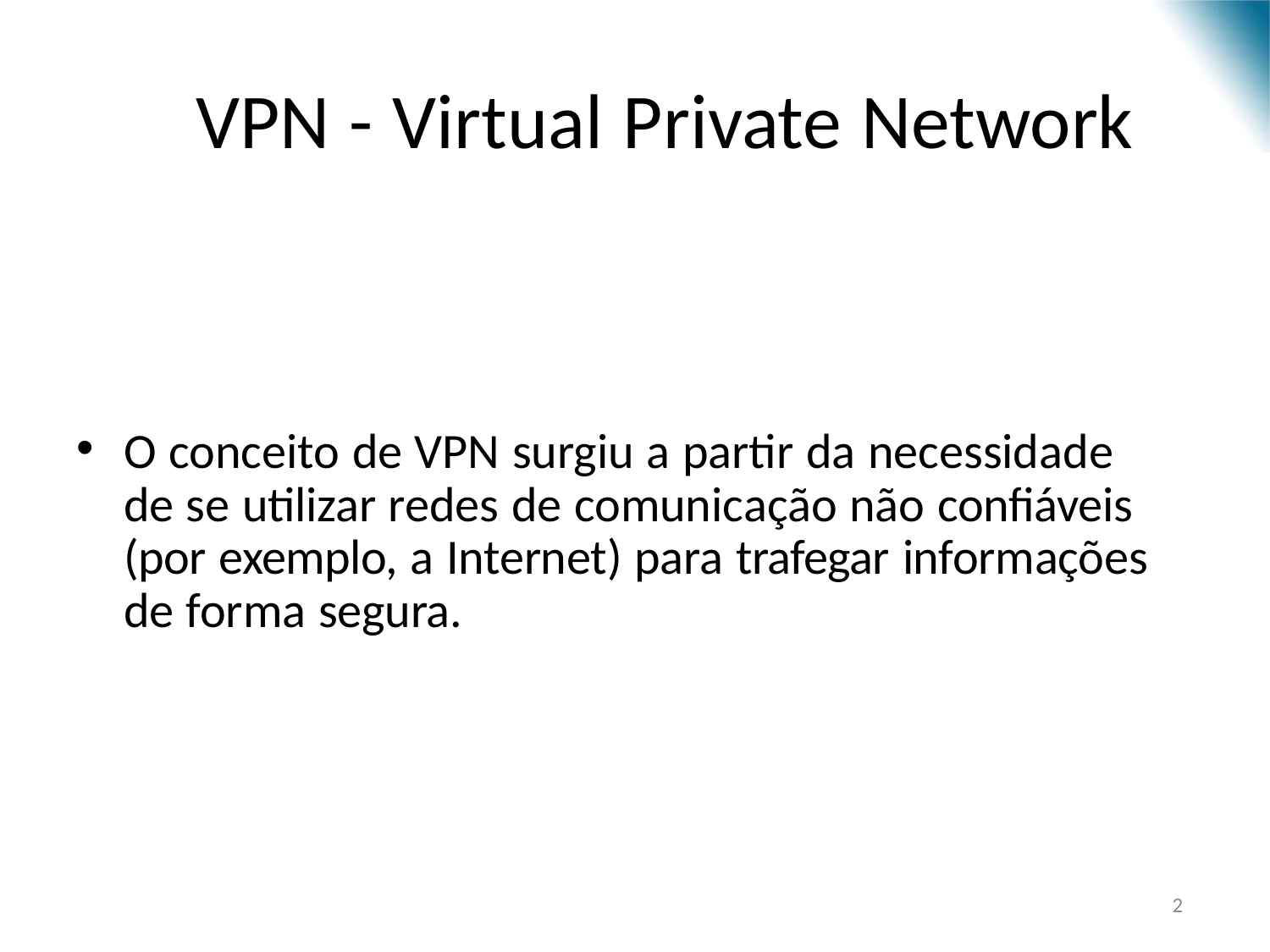

# VPN - Virtual Private Network
•
O conceito de VPN surgiu a partir da necessidade de se utilizar redes de comunicação não confiáveis (por exemplo, a Internet) para trafegar informações de forma segura.
2